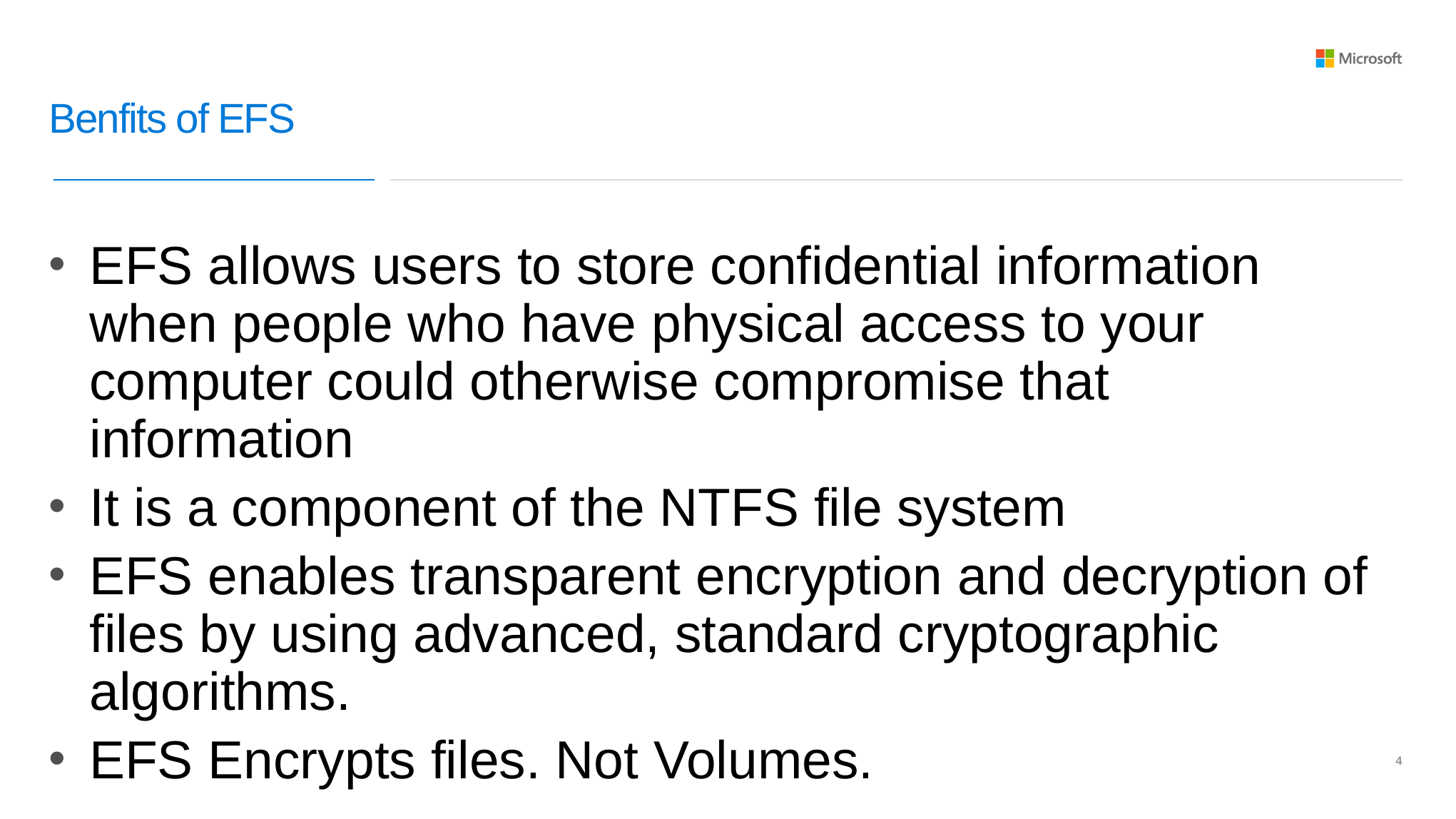

# Benfits of EFS
EFS allows users to store confidential information when people who have physical access to your computer could otherwise compromise that information
It is a component of the NTFS file system
EFS enables transparent encryption and decryption of files by using advanced, standard cryptographic algorithms.
EFS Encrypts files. Not Volumes.
4